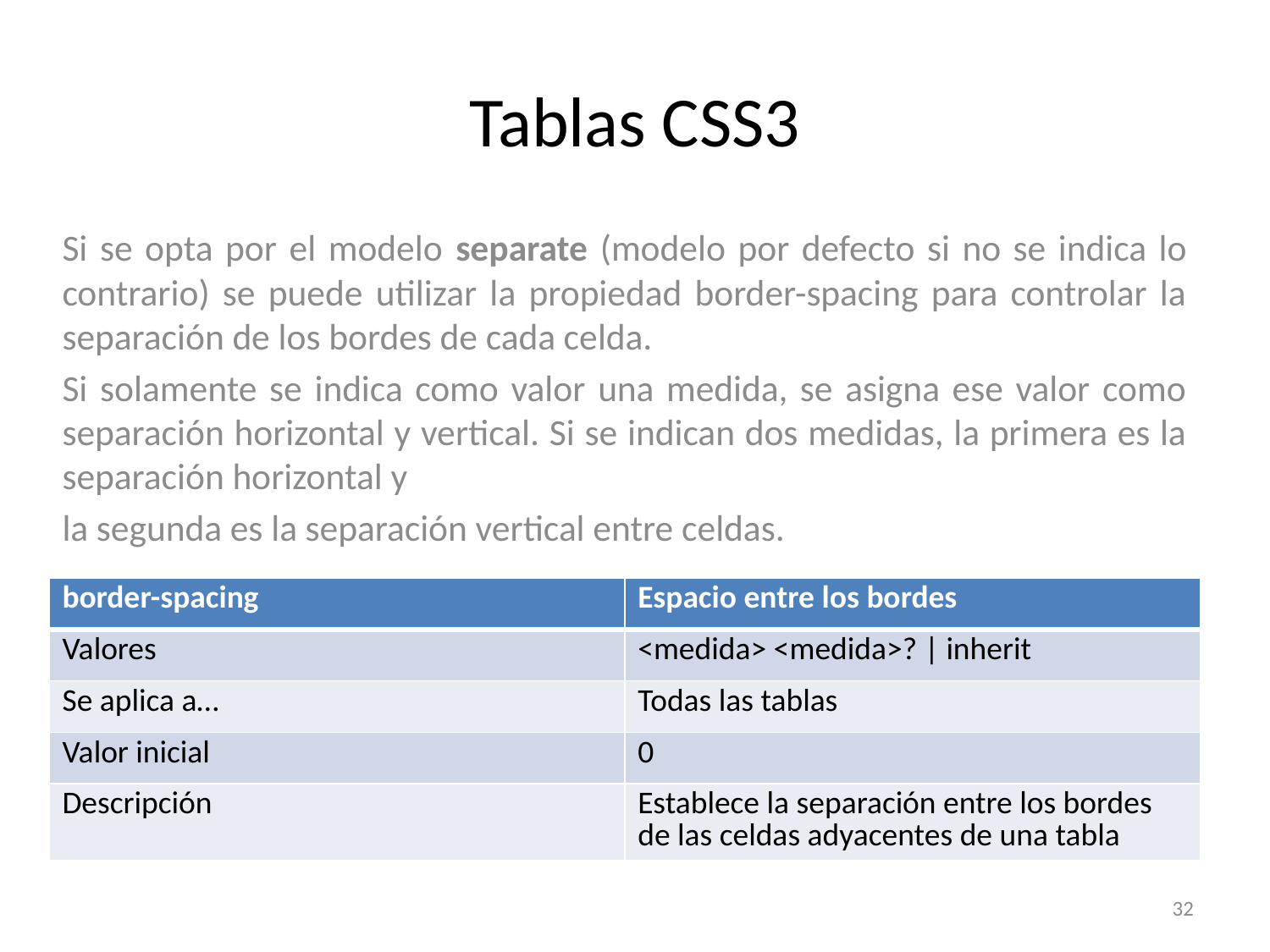

# Tablas CSS3
Si se opta por el modelo separate (modelo por defecto si no se indica lo contrario) se puede utilizar la propiedad border-spacing para controlar la separación de los bordes de cada celda.
Si solamente se indica como valor una medida, se asigna ese valor como separación horizontal y vertical. Si se indican dos medidas, la primera es la separación horizontal y
la segunda es la separación vertical entre celdas.

| border-spacing | Espacio entre los bordes |
| --- | --- |
| Valores | <medida> <medida>? | inherit |
| Se aplica a… | Todas las tablas |
| Valor inicial | 0 |
| Descripción | Establece la separación entre los bordes de las celdas adyacentes de una tabla |
32